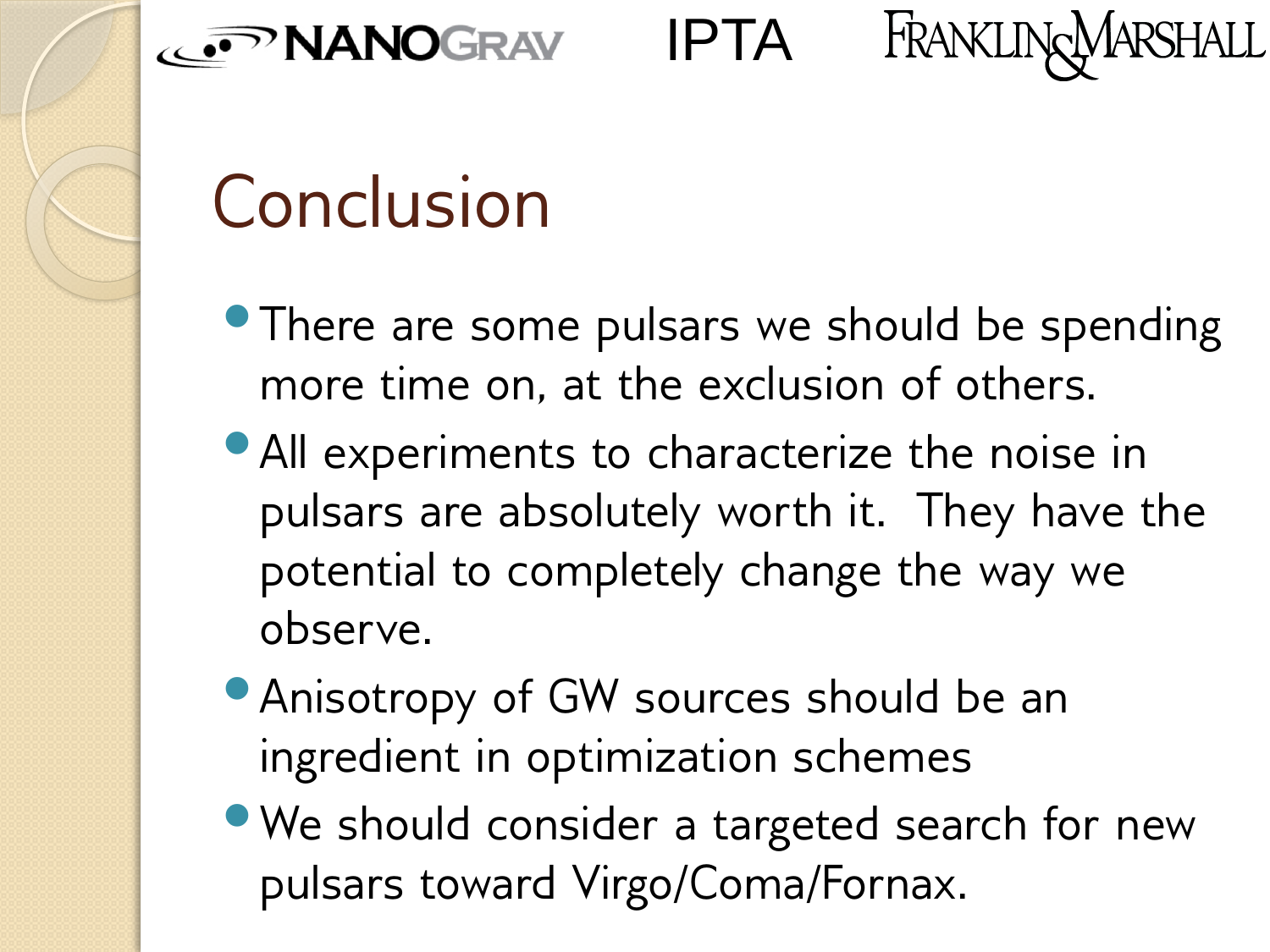

# Conclusion
There are some pulsars we should be spending more time on, at the exclusion of others.
All experiments to characterize the noise in pulsars are absolutely worth it.  They have the potential to completely change the way we observe.
Anisotropy of GW sources should be an ingredient in optimization schemes
We should consider a targeted search for new pulsars toward Virgo/Coma/Fornax.